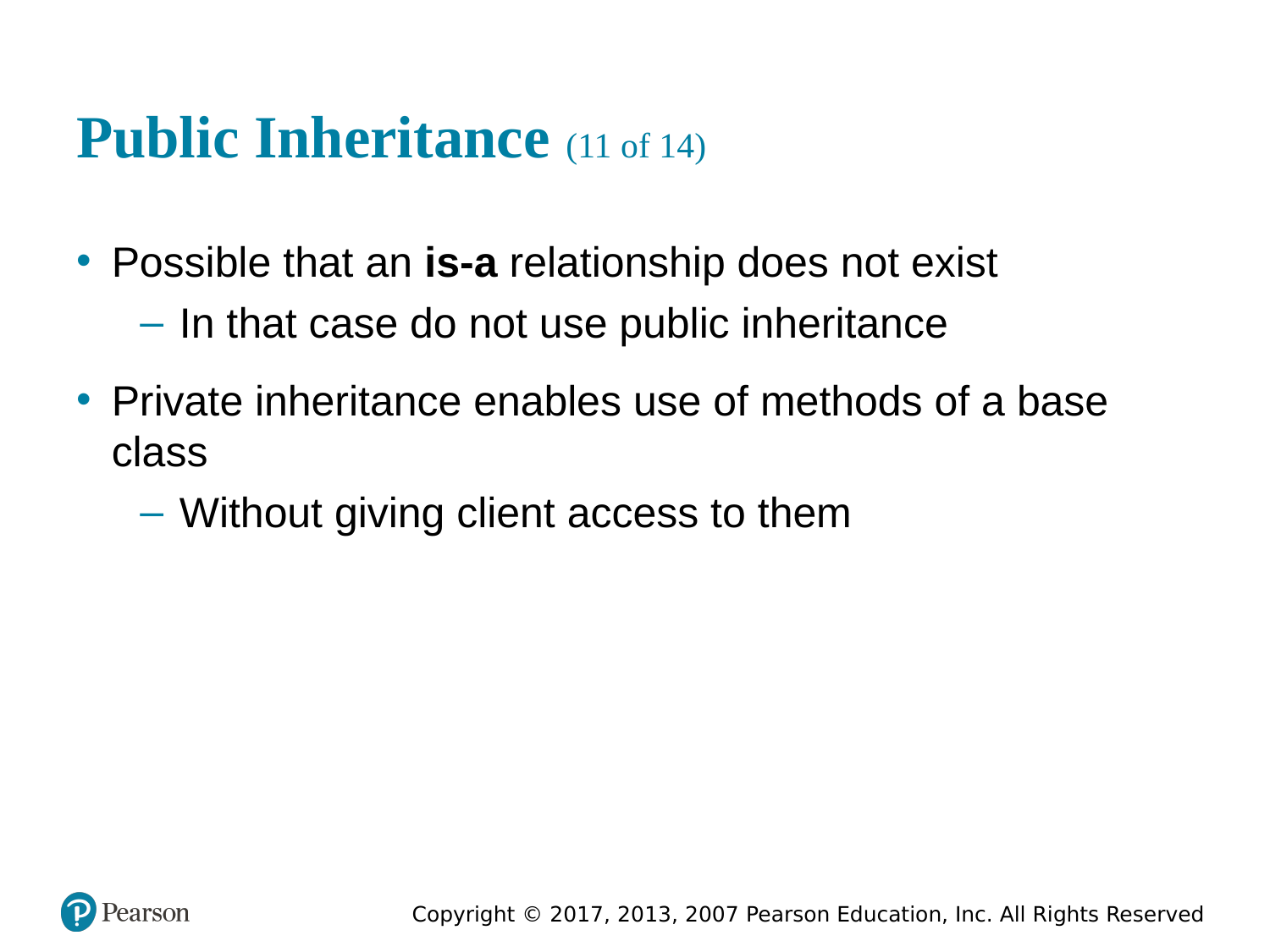

# Public Inheritance (11 of 14)
Possible that an is-a relationship does not exist
In that case do not use public inheritance
Private inheritance enables use of methods of a base class
Without giving client access to them